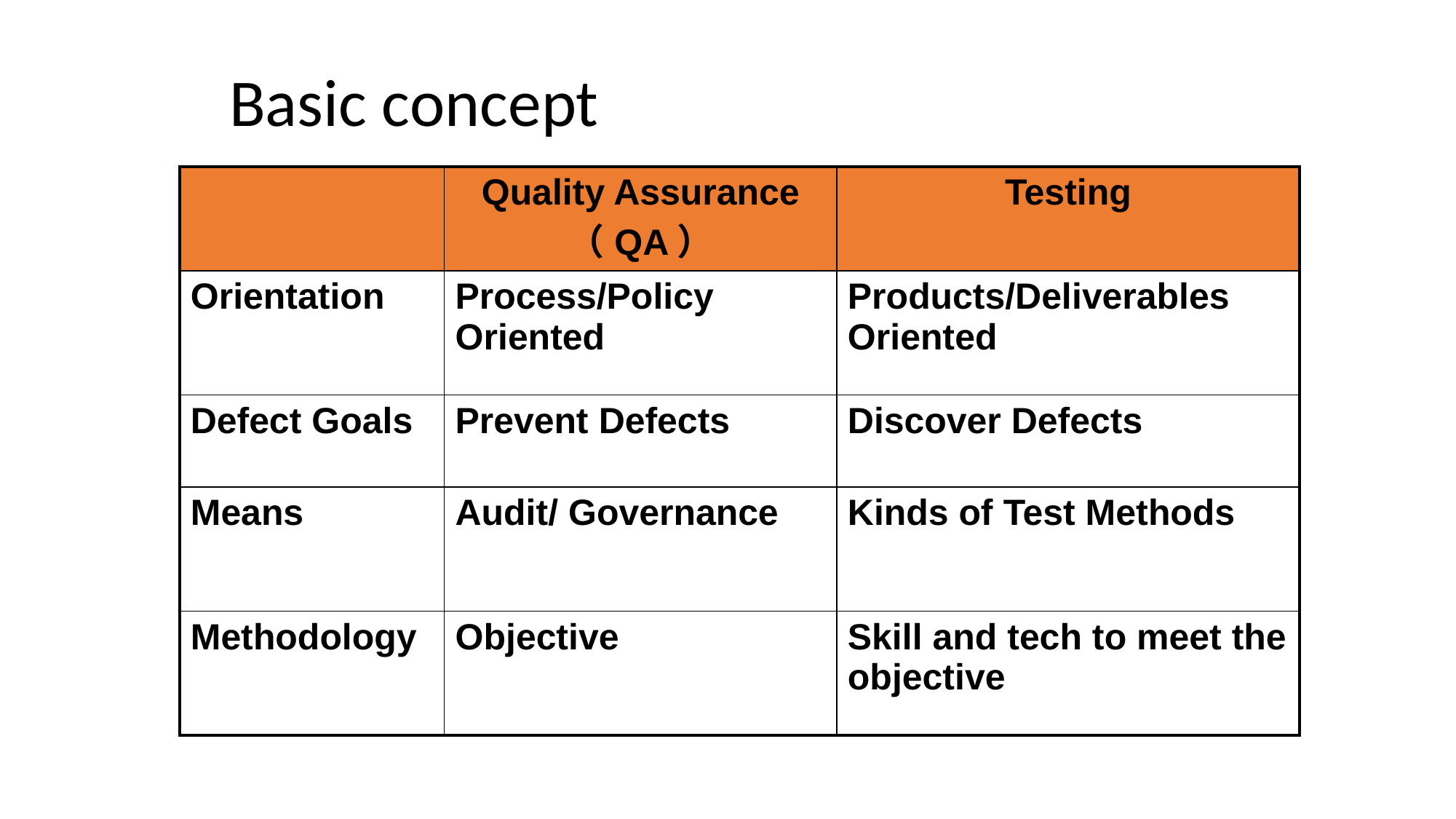

# Basic concept
|  | Quality Assurance （QA） | Testing |
| --- | --- | --- |
| Orientation | Process/Policy Oriented | Products/Deliverables Oriented |
| Defect Goals | Prevent Defects | Discover Defects |
| Means | Audit/ Governance | Kinds of Test Methods |
| Methodology | Objective | Skill and tech to meet the objective |